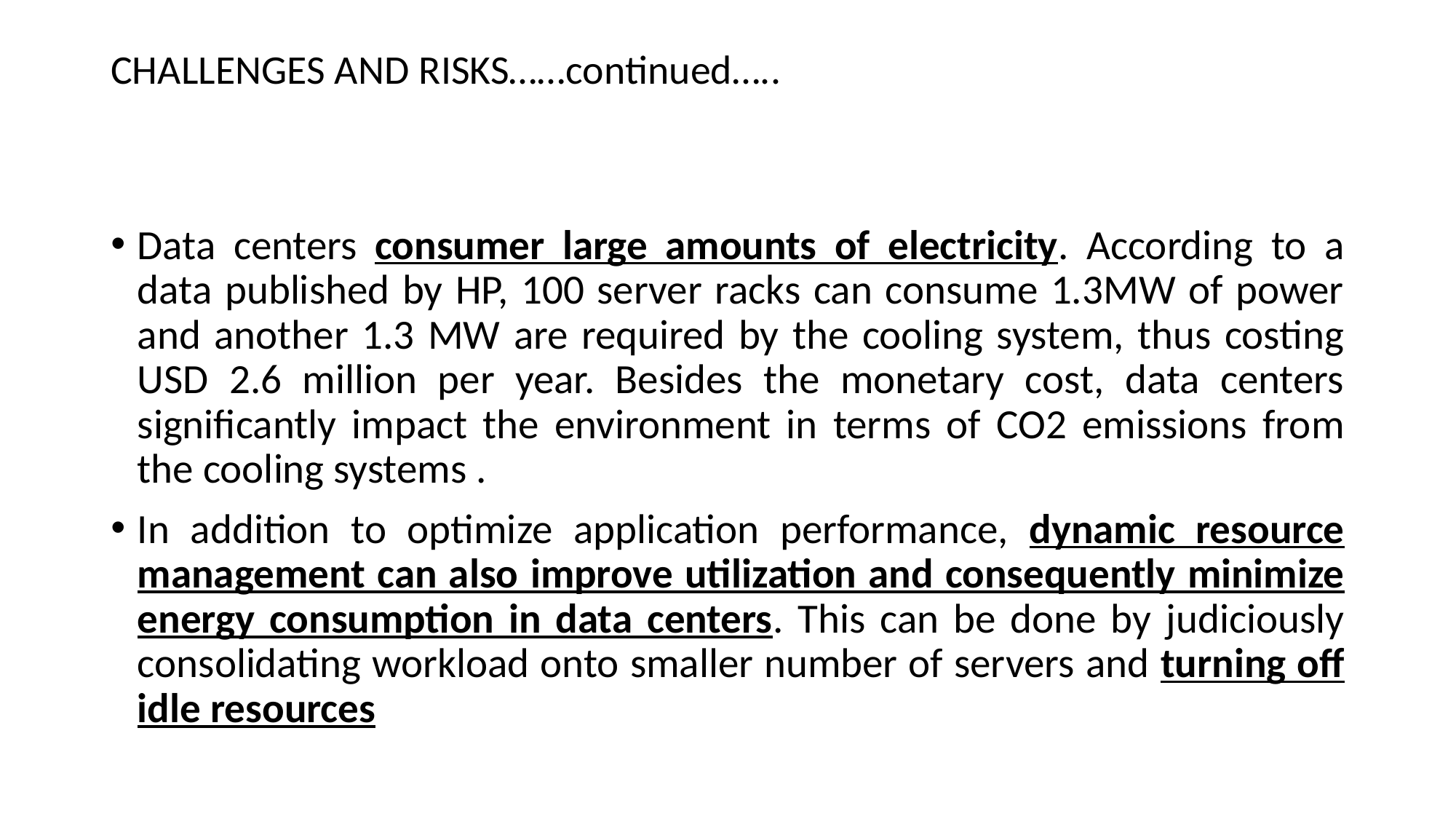

CHALLENGES AND RISKS……continued…..
Data centers consumer large amounts of electricity. According to a data published by HP, 100 server racks can consume 1.3MW of power and another 1.3 MW are required by the cooling system, thus costing USD 2.6 million per year. Besides the monetary cost, data centers significantly impact the environment in terms of CO2 emissions from the cooling systems .
In addition to optimize application performance, dynamic resource management can also improve utilization and consequently minimize energy consumption in data centers. This can be done by judiciously consolidating workload onto smaller number of servers and turning off idle resources